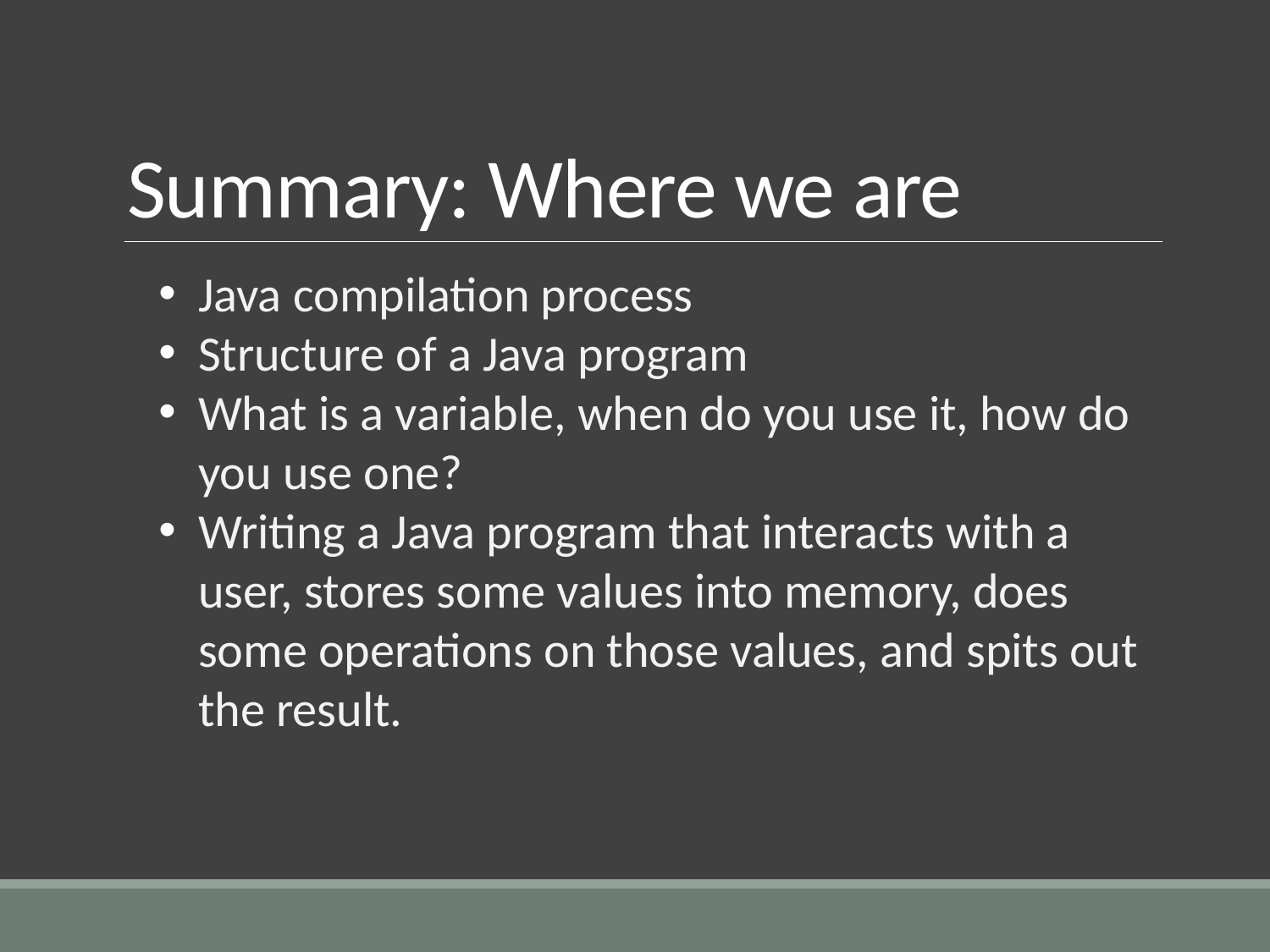

# Summary: Where we are
Java compilation process
Structure of a Java program
What is a variable, when do you use it, how do you use one?
Writing a Java program that interacts with a user, stores some values into memory, does some operations on those values, and spits out the result.